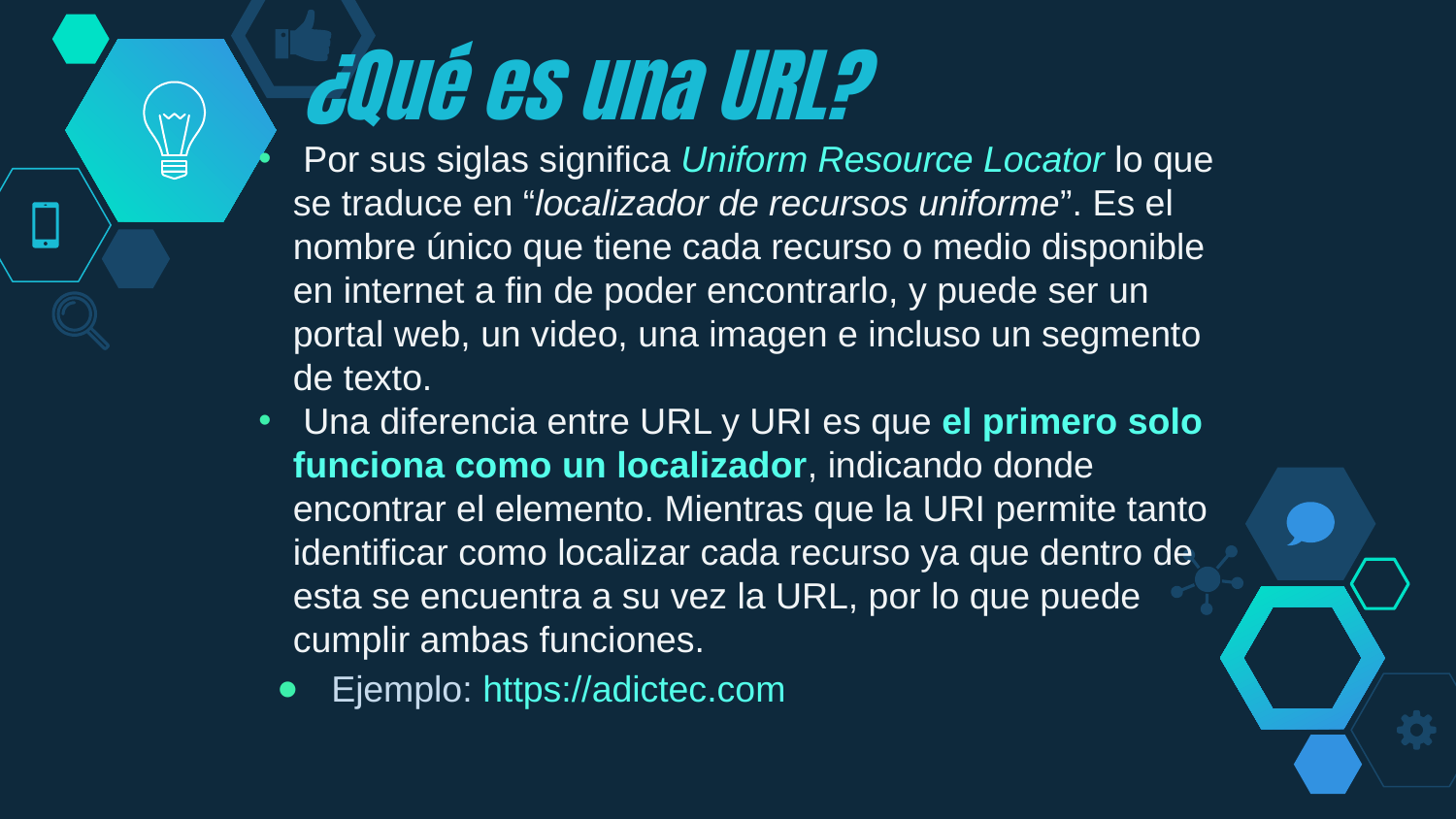

¿Qué es una URL?
 Por sus siglas significa Uniform Resource Locator lo que se traduce en “localizador de recursos uniforme”. Es el nombre único que tiene cada recurso o medio disponible en internet a fin de poder encontrarlo, y puede ser un portal web, un video, una imagen e incluso un segmento de texto.
 Una diferencia entre URL y URI es que el primero solo funciona como un localizador, indicando donde encontrar el elemento. Mientras que la URI permite tanto identificar como localizar cada recurso ya que dentro de esta se encuentra a su vez la URL, por lo que puede cumplir ambas funciones.
Ejemplo: https://adictec.com